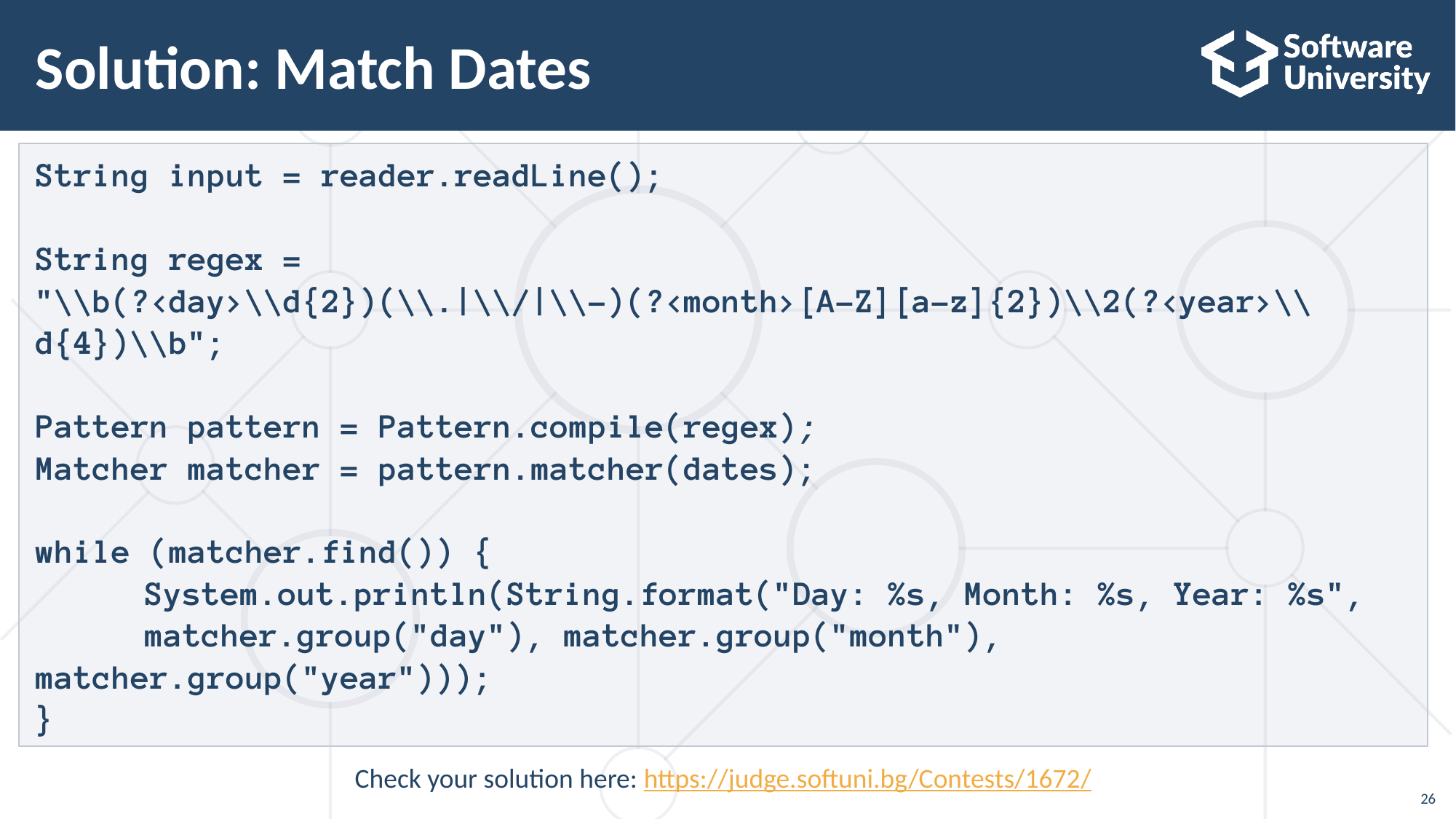

# Solution: Match Dates
String input = reader.readLine();

String regex =
"\\b(?<day>\\d{2})(\\.|\\/|\\-)(?<month>[A-Z][a-z]{2})\\2(?<year>\\d{4})\\b";

Pattern pattern = Pattern.compile(regex);
Matcher matcher = pattern.matcher(dates);

while (matcher.find()) {
	System.out.println(String.format("Day: %s, Month: %s, Year: %s",
	matcher.group("day"), matcher.group("month"), 	matcher.group("year")));
}
Check your solution here: https://judge.softuni.bg/Contests/1672/
26